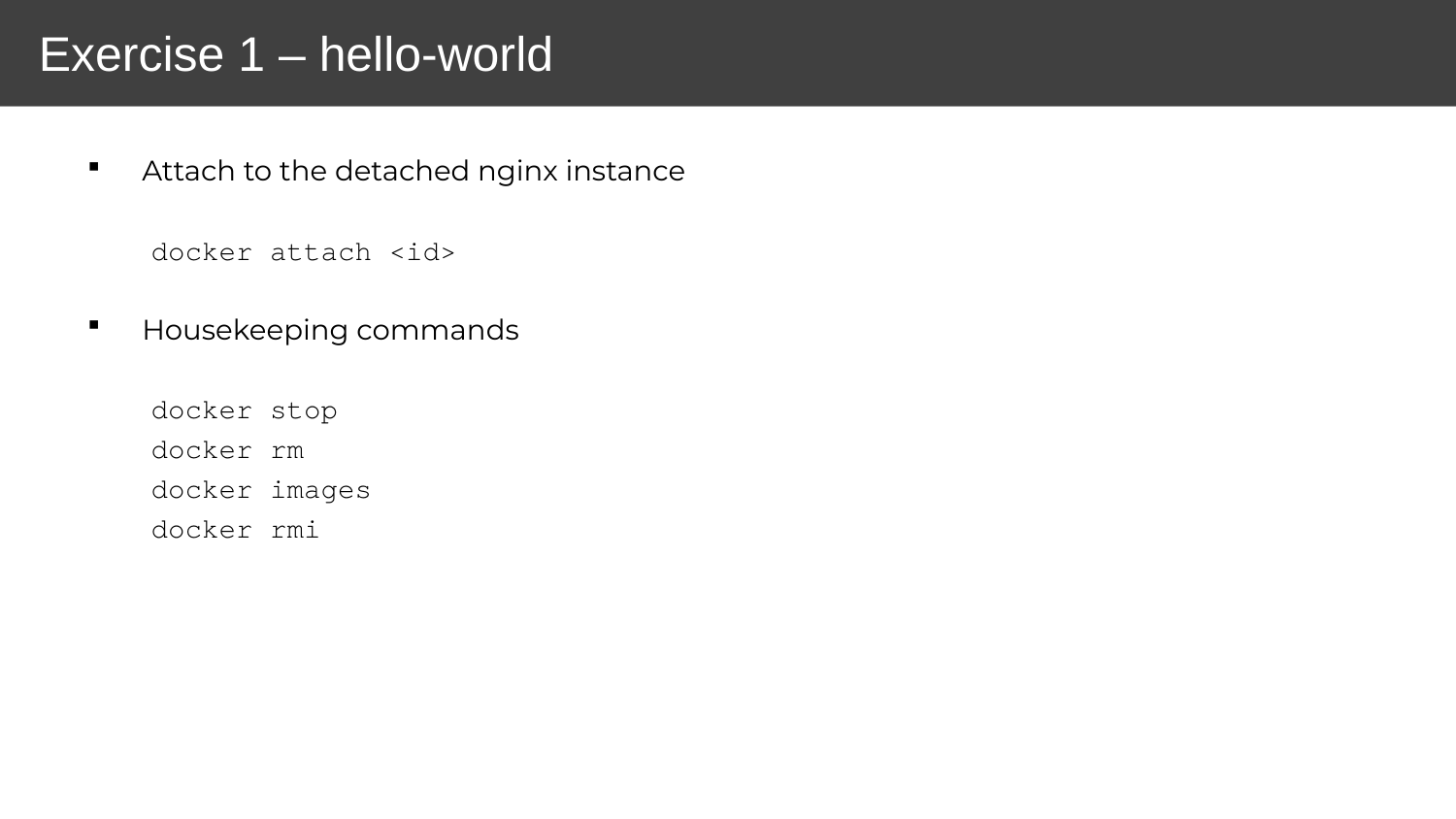

# Exercise 1 – hello-world
Attach to the detached nginx instance

docker attach <id>

Housekeeping commands

docker stop
docker rm
docker images
docker rmi